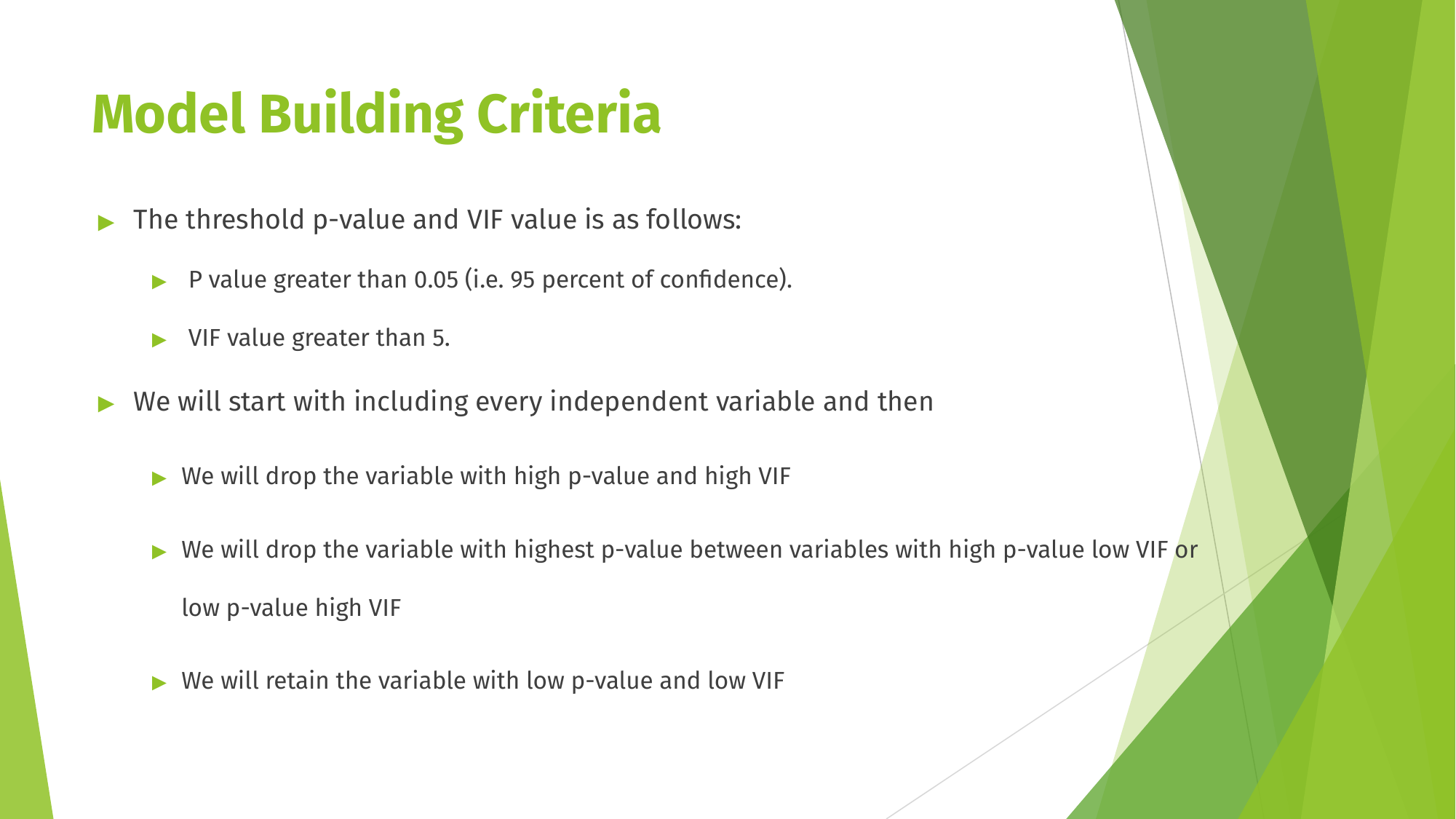

# Model Building Criteria
The threshold p-value and VIF value is as follows:
P value greater than 0.05 (i.e. 95 percent of confidence).
VIF value greater than 5.
We will start with including every independent variable and then
We will drop the variable with high p-value and high VIF
We will drop the variable with highest p-value between variables with high p-value low VIF or low p-value high VIF
We will retain the variable with low p-value and low VIF